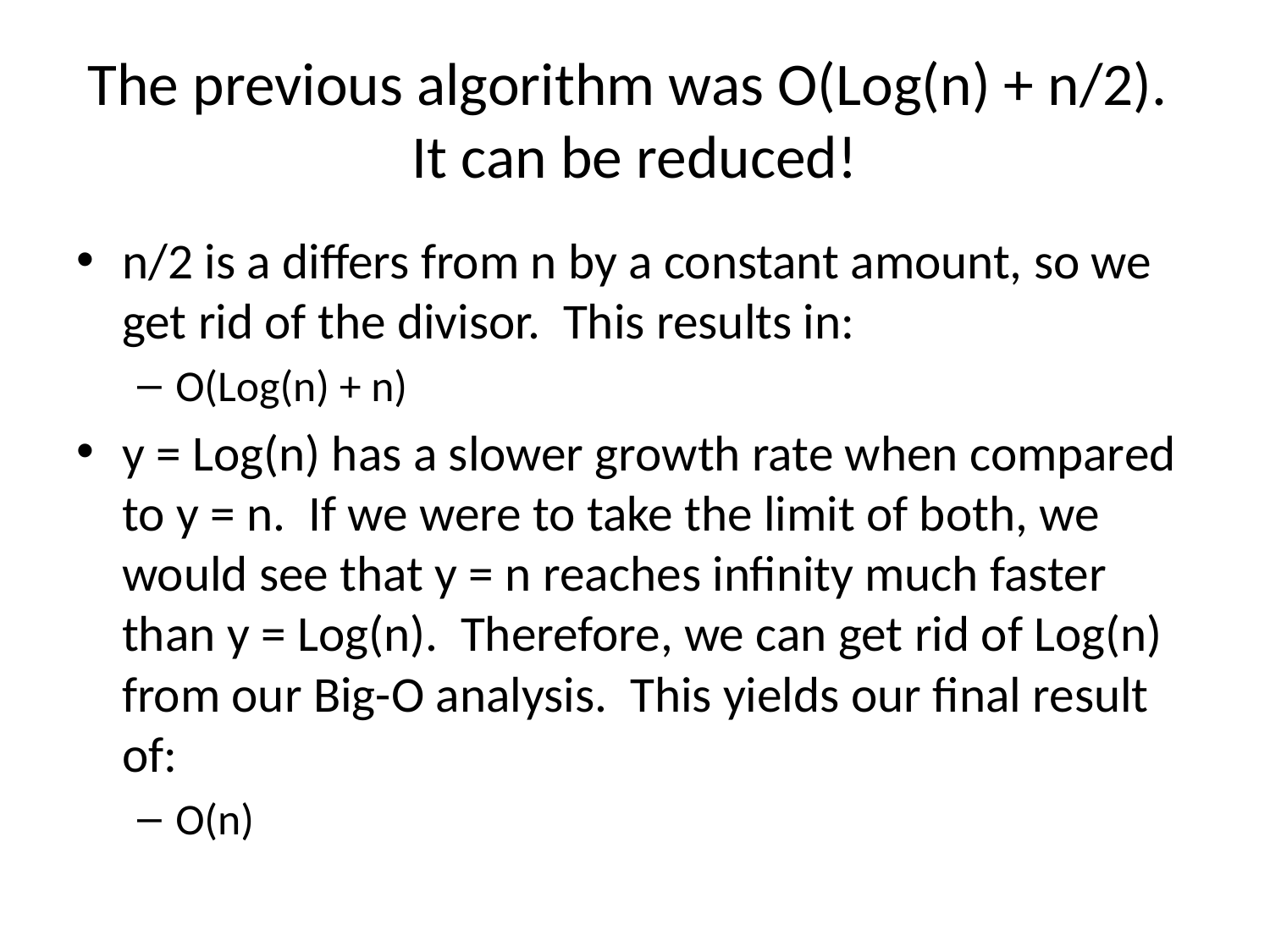

# The previous algorithm was O(Log(n) + n/2).  It can be reduced!
n/2 is a differs from n by a constant amount, so we get rid of the divisor.  This results in:
O(Log(n) + n)
y = Log(n) has a slower growth rate when compared to y = n.  If we were to take the limit of both, we would see that y = n reaches infinity much faster than y = Log(n).  Therefore, we can get rid of Log(n) from our Big-O analysis.  This yields our final result of:
O(n)